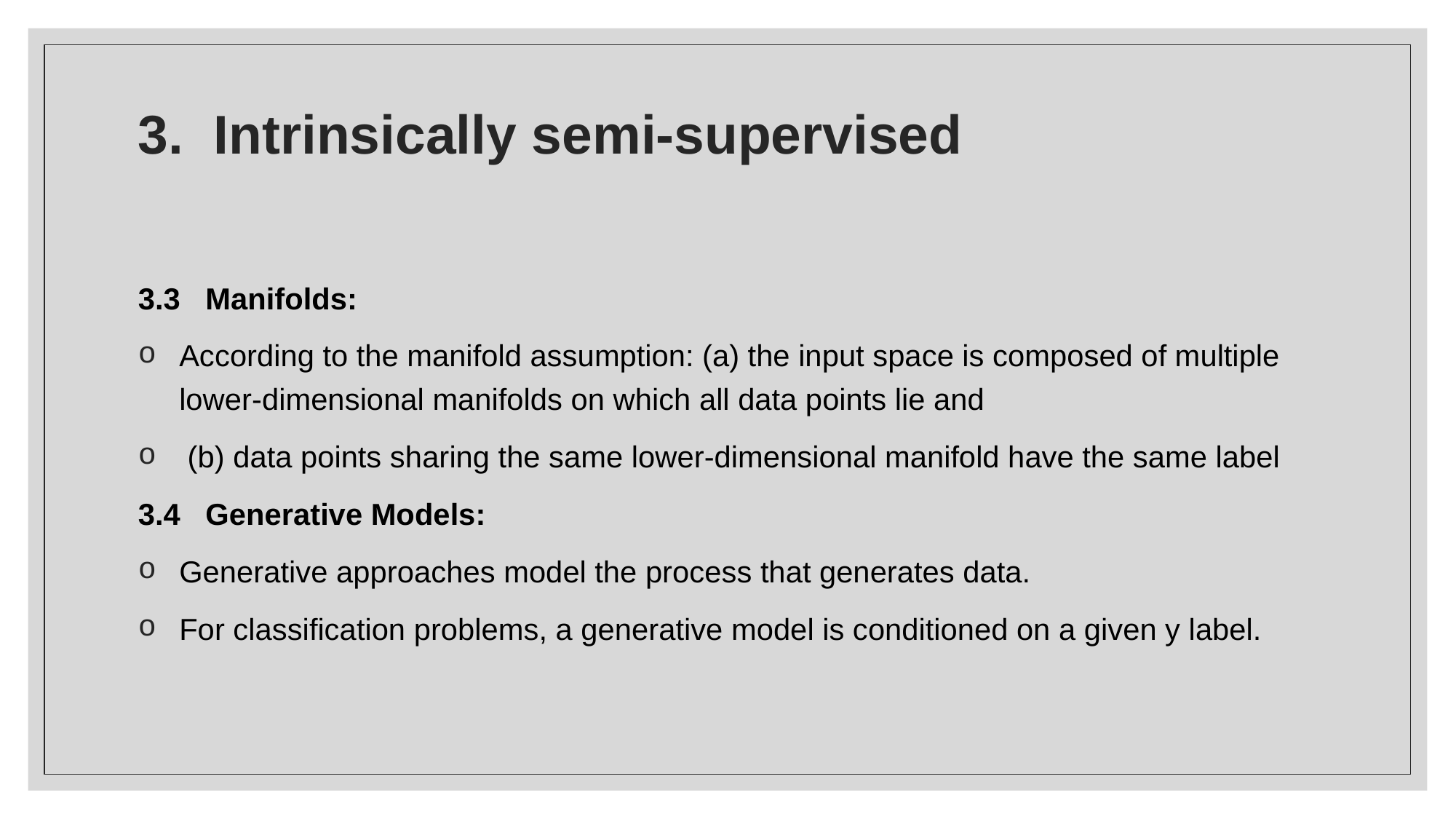

# 3.  Intrinsically semi-supervised

3.3   Manifolds:
According to the manifold assumption: (a) the input space is composed of multiple lower-dimensional manifolds on which all data points lie and
 (b) data points sharing the same lower-dimensional manifold have the same label
3.4   Generative Models:
Generative approaches model the process that generates data.
For classification problems, a generative model is conditioned on a given y label.